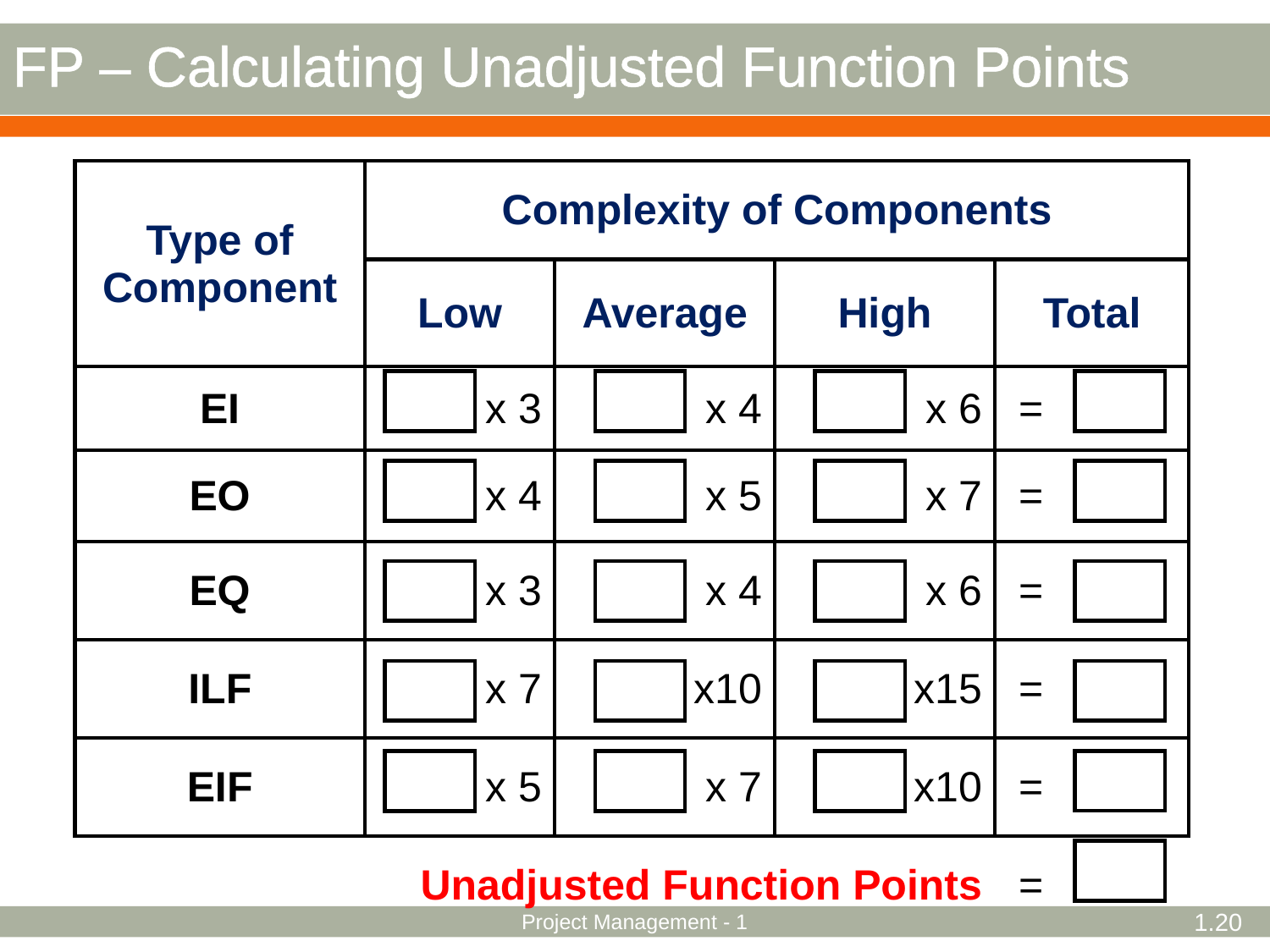

# FP – Calculating Unadjusted Function Points
| Type of Component | Complexity of Components |  |  |  |
| --- | --- | --- | --- | --- |
|  | Low | Average | High | Total |
| EI | x 3 | x 4 | x 6 | = |
| EO | x 4 | x 5 | x 7 | = |
| EQ | x 3 | x 4 | x 6 | = |
| ILF | x 7 | x10 | x15 | = |
| EIF | x 5 | x 7 | x10 | = |
| Unadjusted Function Points |  |  |  | = |

Project Management - 1
1.20